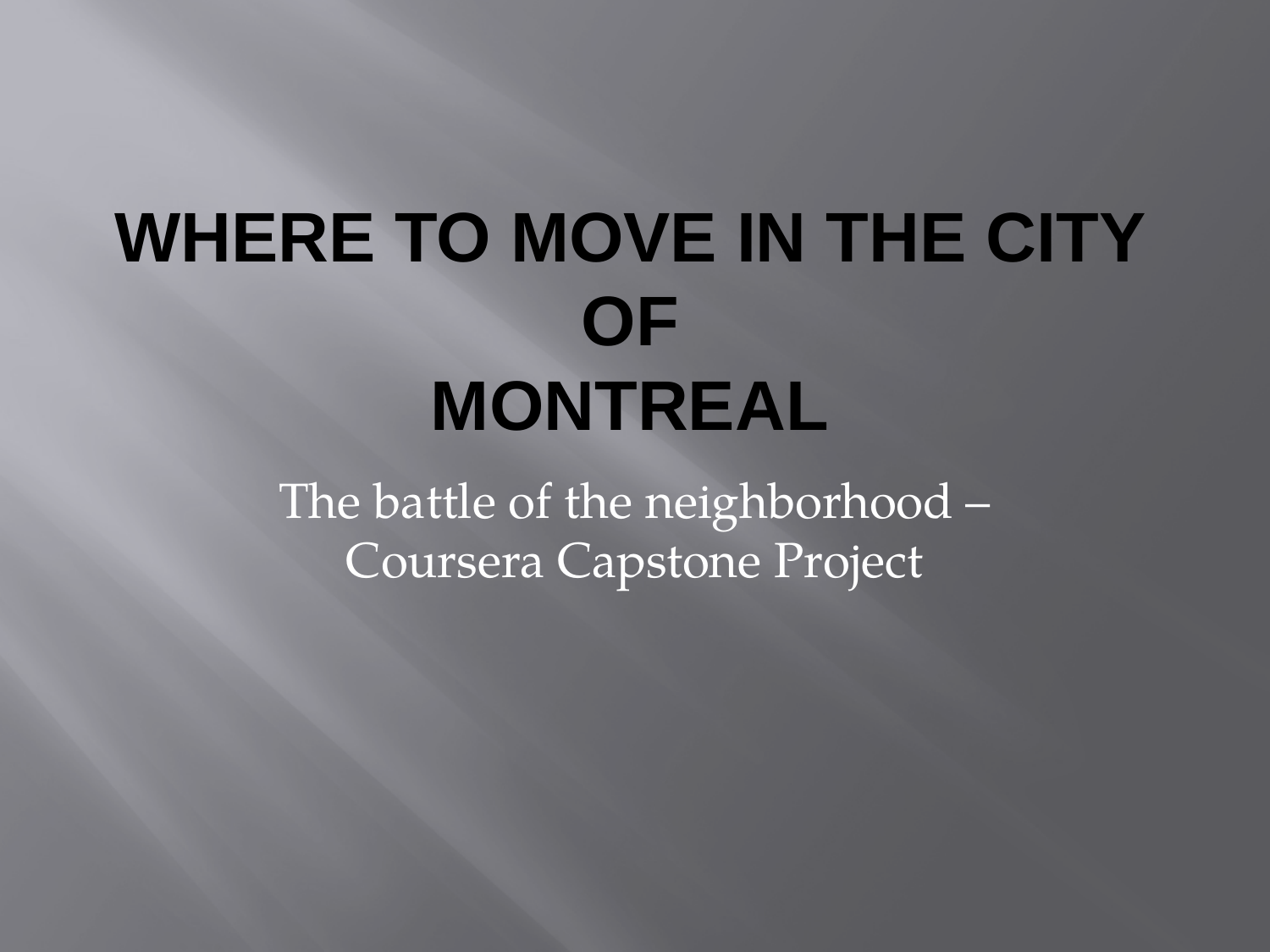

# Where to move in the city of Montreal
The battle of the neighborhood – Coursera Capstone Project